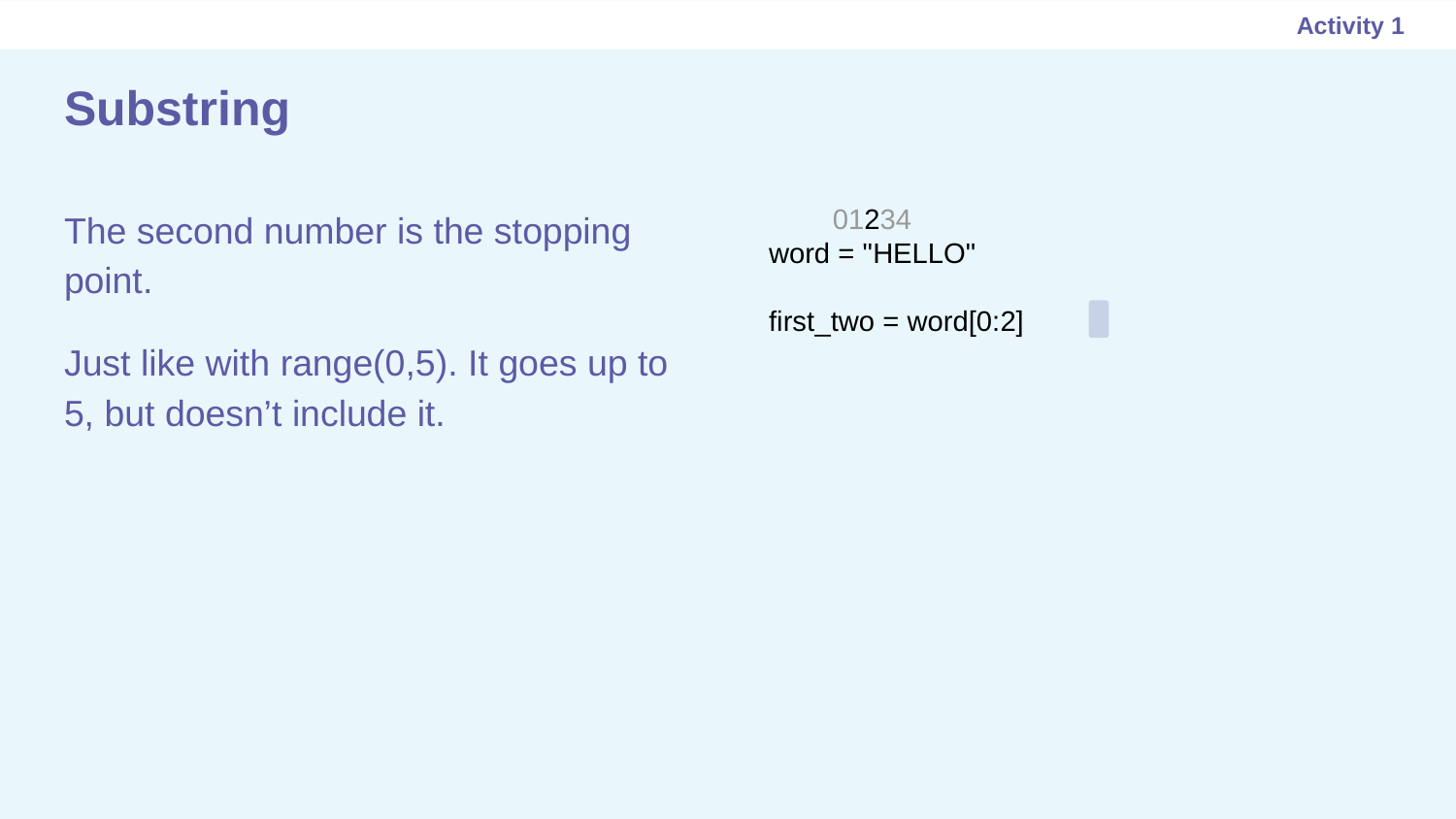

Activity 1
# Substring
        01234
word = "HELLO"

first_two = word[0:2]
The second number is the stopping point.
Just like with range(0,5). It goes up to 5, but doesn’t include it.